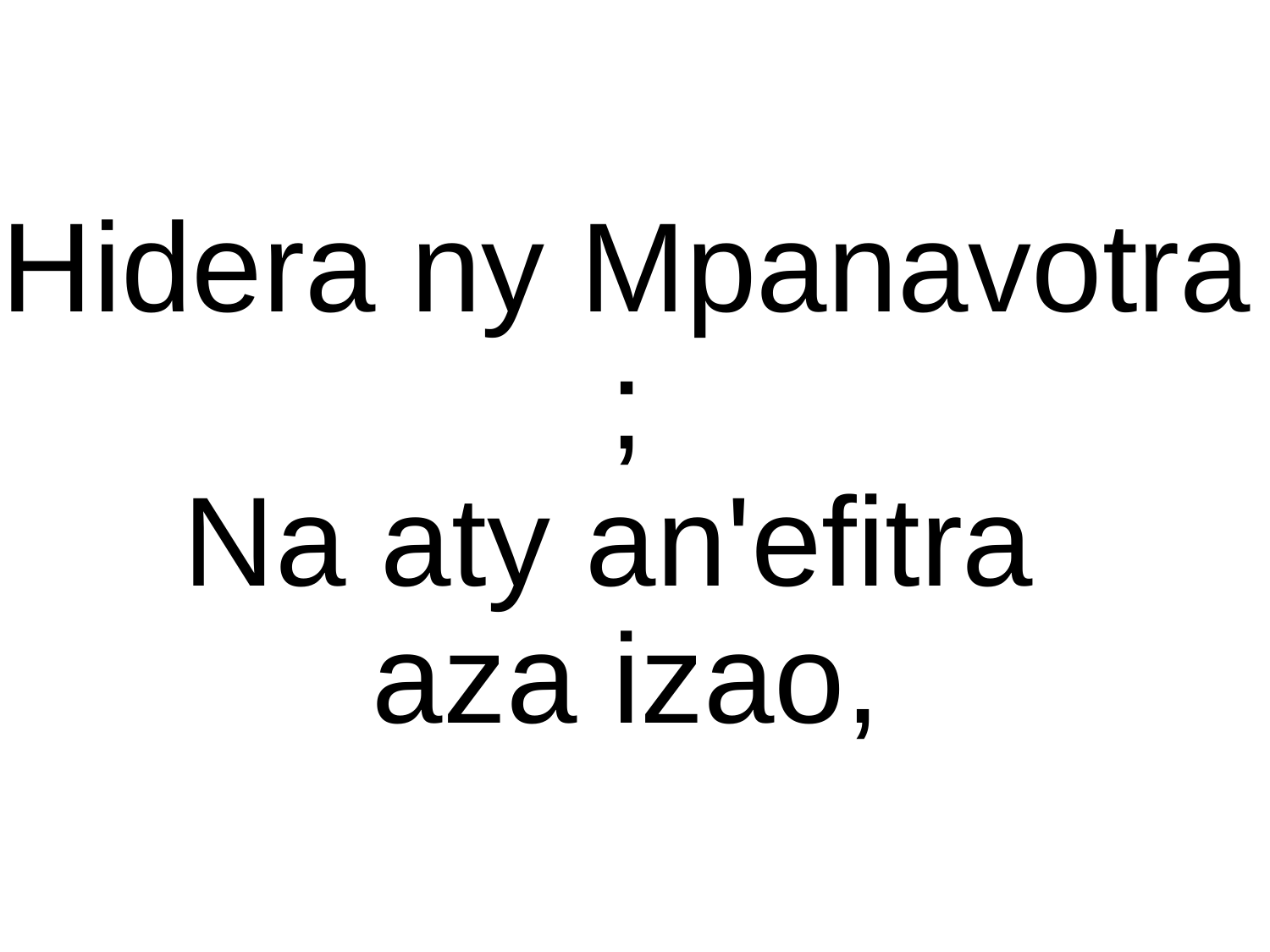

Hidera ny Mpanavotra ;
Na aty an'efitra
aza izao,